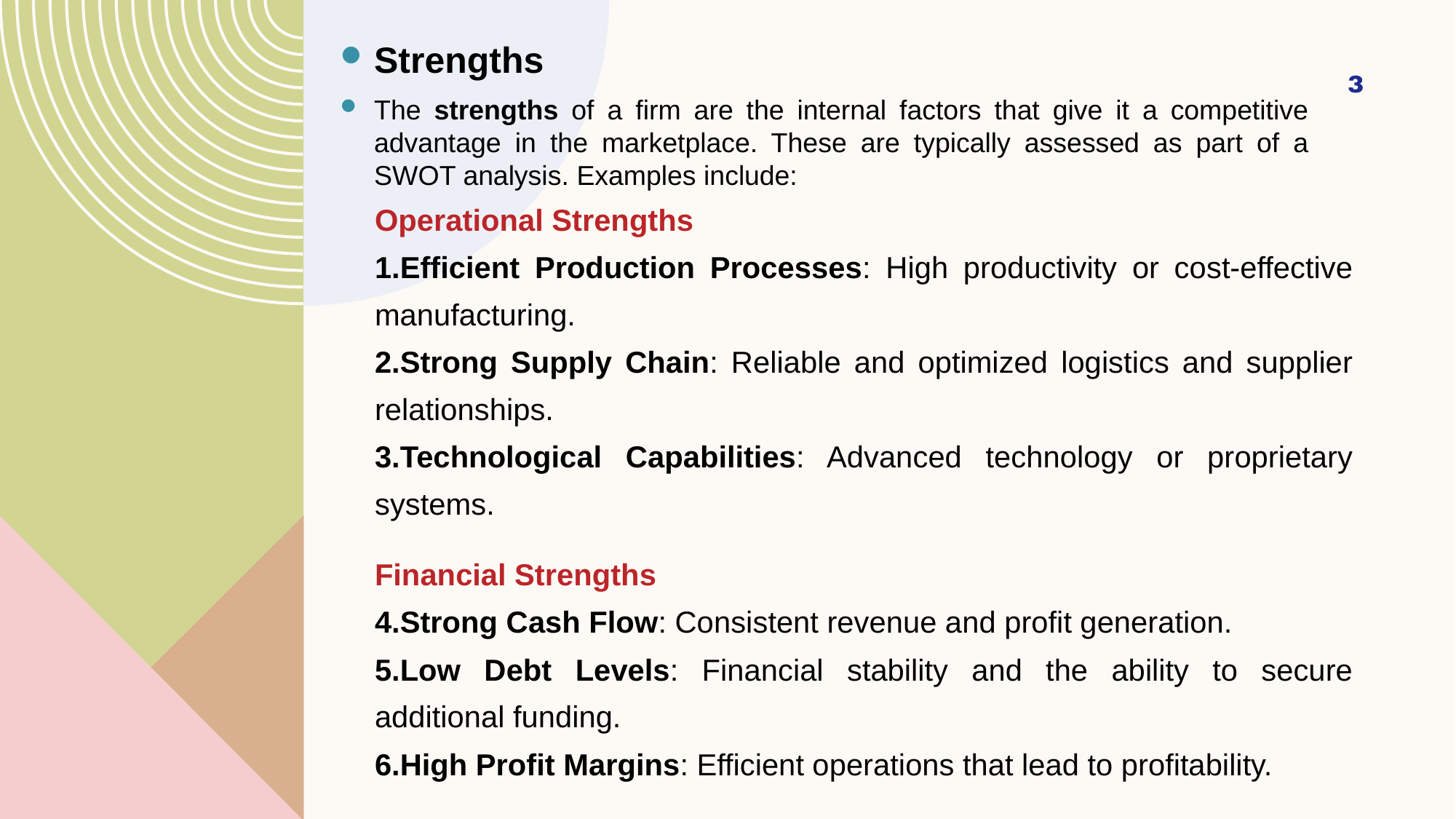

Strengths
3
The strengths of a firm are the internal factors that give it a competitive advantage in the marketplace. These are typically assessed as part of a SWOT analysis. Examples include:
Operational Strengths
Efficient Production Processes: High productivity or cost-effective manufacturing.
Strong Supply Chain: Reliable and optimized logistics and supplier relationships.
Technological Capabilities: Advanced technology or proprietary systems.

Financial Strengths
Strong Cash Flow: Consistent revenue and profit generation.
Low Debt Levels: Financial stability and the ability to secure additional funding.
High Profit Margins: Efficient operations that lead to profitability.